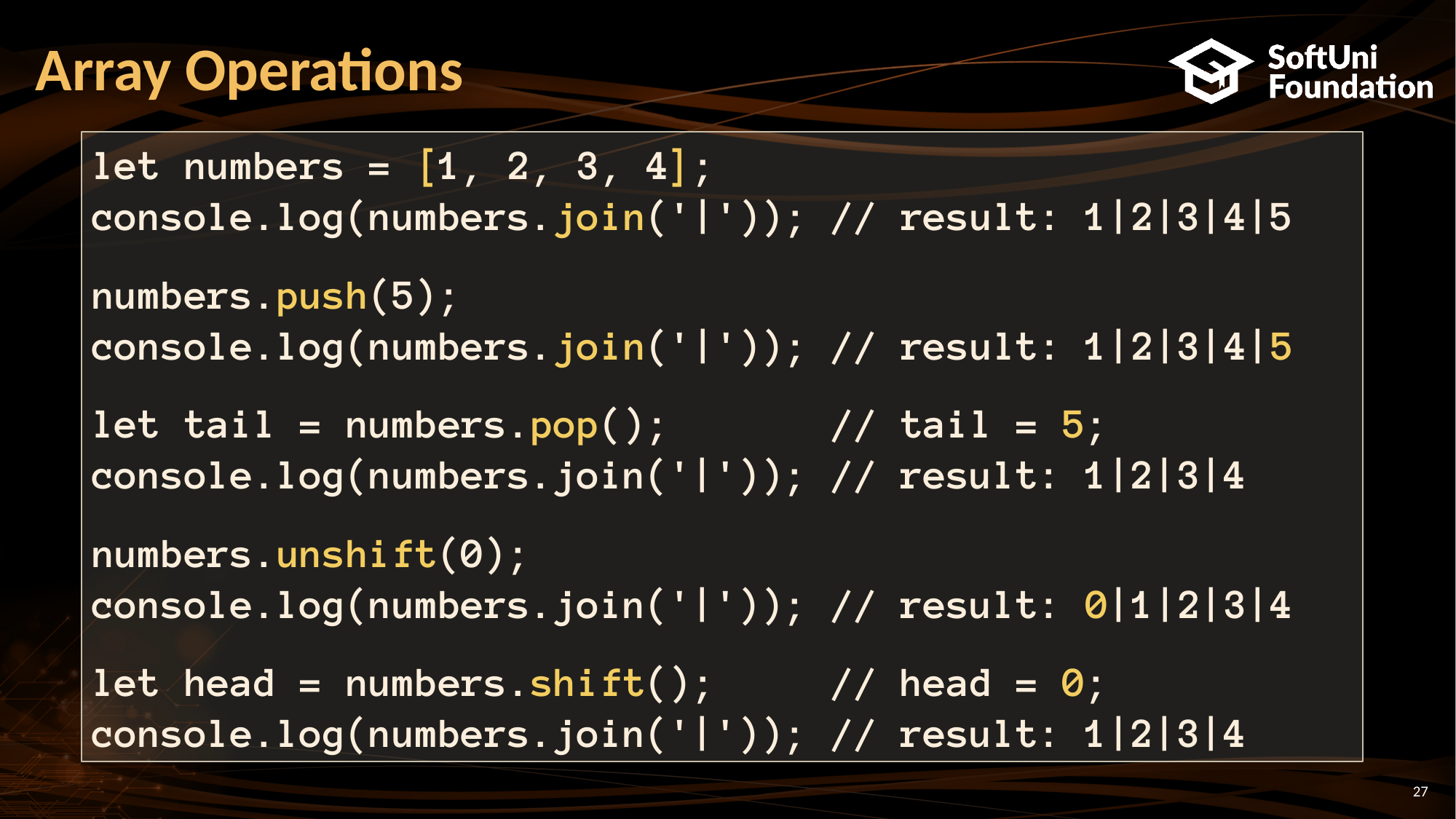

# Array Operations
let numbers = [1, 2, 3, 4];
console.log(numbers.join('|')); // result: 1|2|3|4|5
numbers.push(5);
console.log(numbers.join('|')); // result: 1|2|3|4|5
let tail = numbers.pop();       // tail = 5;
console.log(numbers.join('|')); // result: 1|2|3|4
numbers.unshift(0);
console.log(numbers.join('|')); // result: 0|1|2|3|4
let head = numbers.shift();     // head = 0;
console.log(numbers.join('|')); // result: 1|2|3|4
27